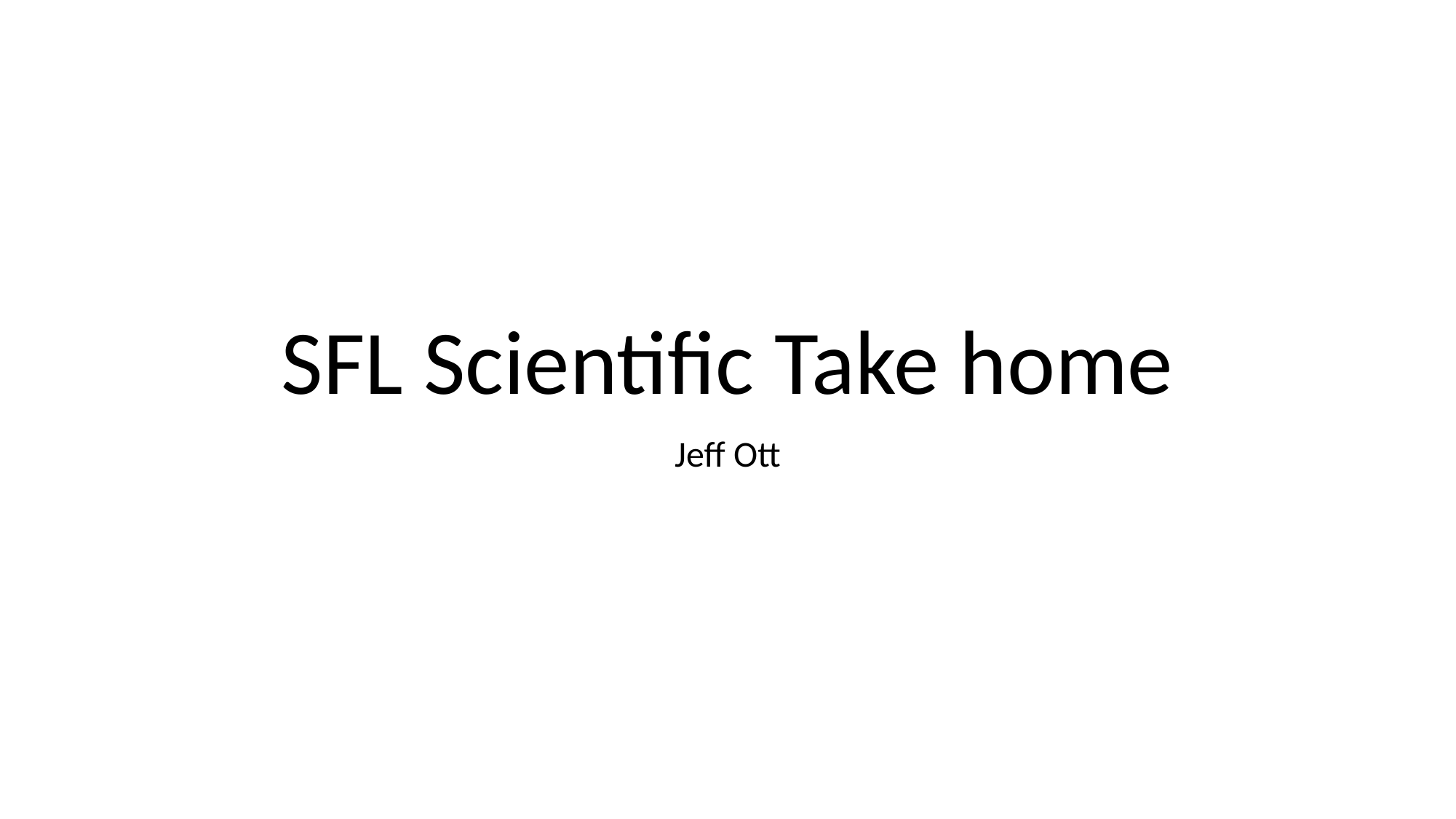

# SFL Scientific Take home
Jeff Ott